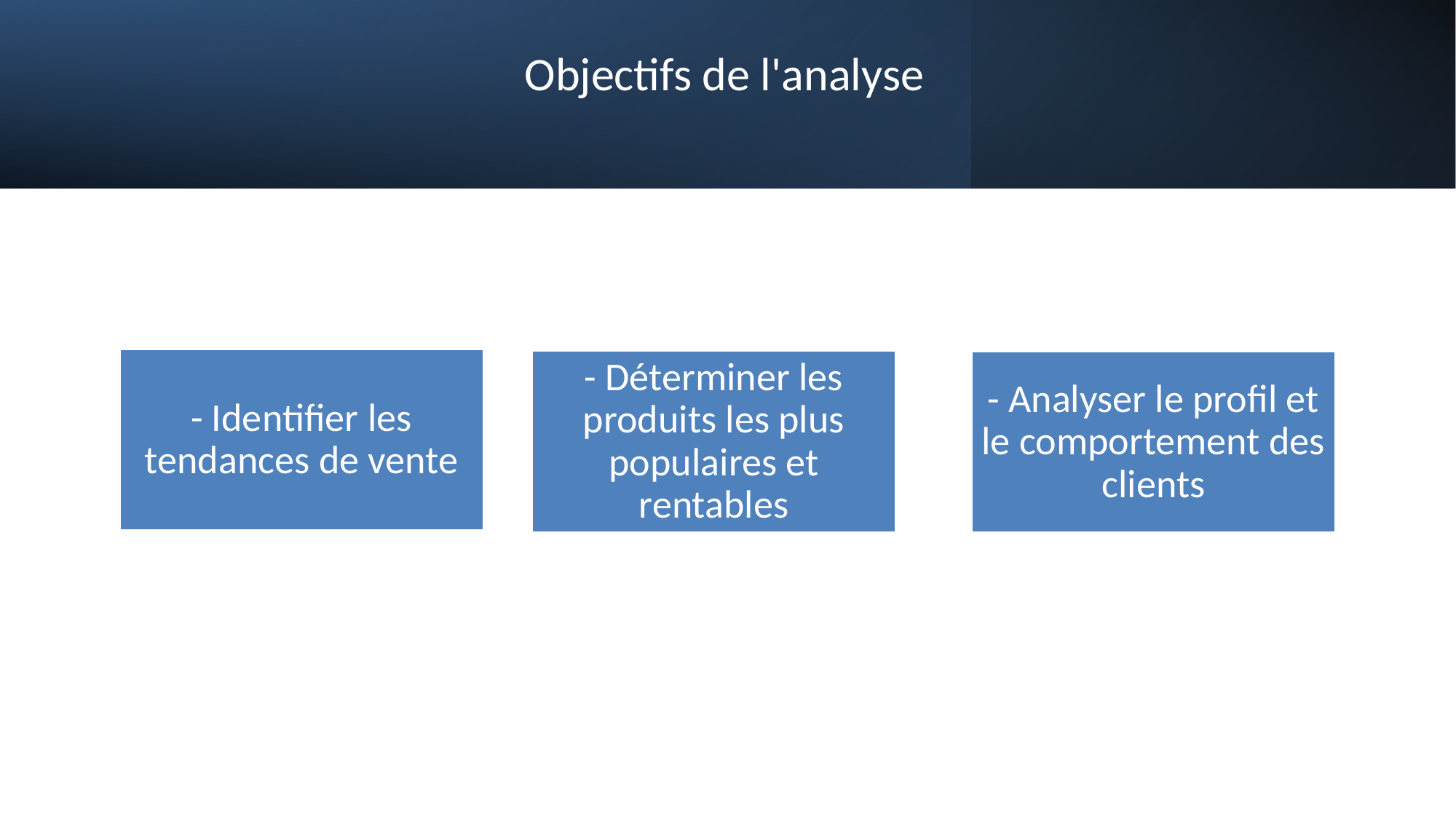

# Objectifs de l'analyse
- Identifier les tendances de vente
- Analyser le profil et le comportement des clients
- Déterminer les produits les plus populaires et rentables